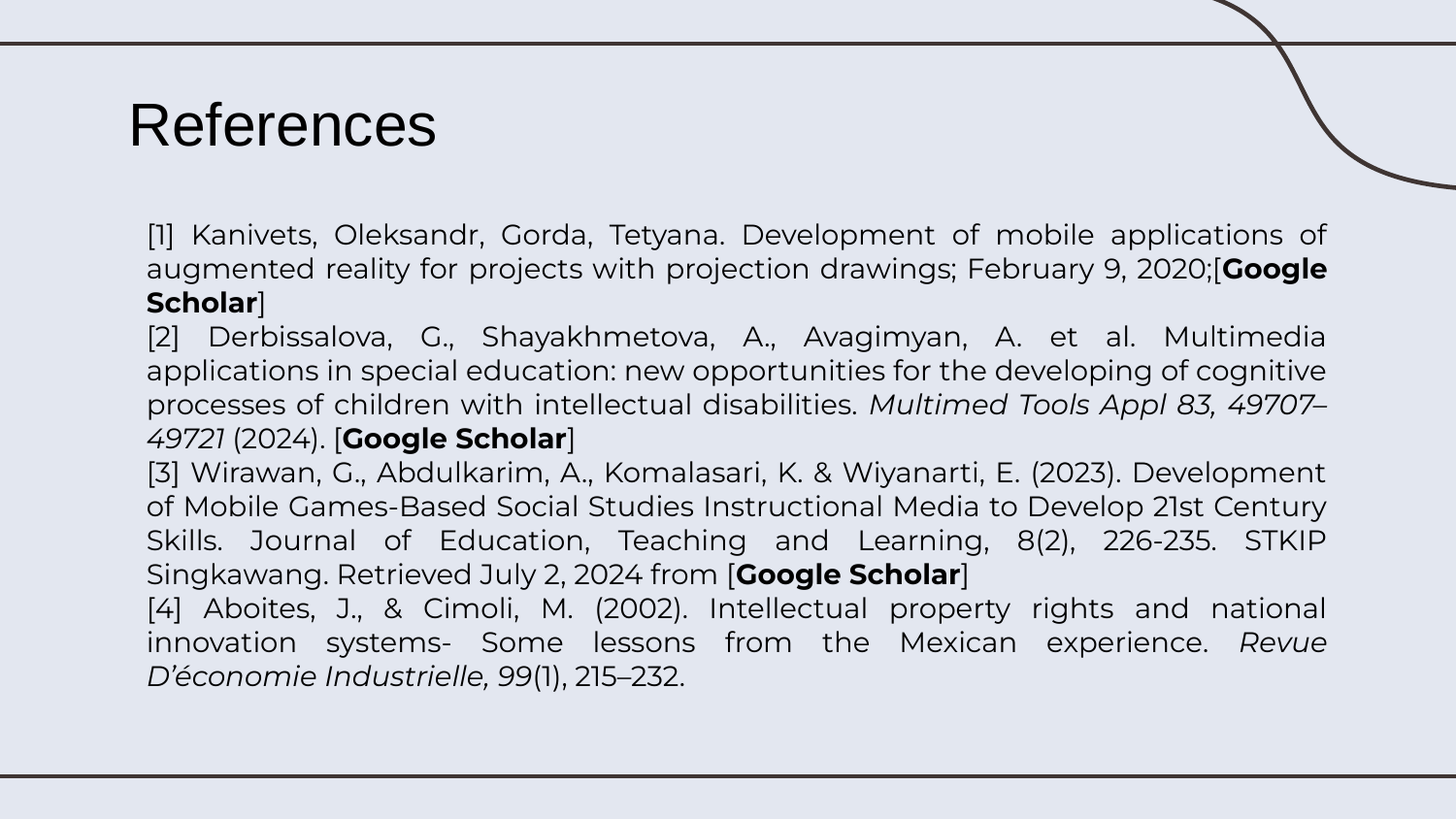

# References
[1] Kanivets, Oleksandr, Gorda, Tetyana. Development of mobile applications of augmented reality for projects with projection drawings; February 9, 2020;[Google Scholar]
[2] Derbissalova, G., Shayakhmetova, A., Avagimyan, A. et al. Multimedia applications in special education: new opportunities for the developing of cognitive processes of children with intellectual disabilities. Multimed Tools Appl 83, 49707–49721 (2024). [Google Scholar]
[3] Wirawan, G., Abdulkarim, A., Komalasari, K. & Wiyanarti, E. (2023). Development of Mobile Games-Based Social Studies Instructional Media to Develop 21st Century Skills. Journal of Education, Teaching and Learning, 8(2), 226-235. STKIP Singkawang. Retrieved July 2, 2024 from [Google Scholar]
[4] Aboites, J., & Cimoli, M. (2002). Intellectual property rights and national innovation systems- Some lessons from the Mexican experience. Revue D’économie Industrielle, 99(1), 215–232.